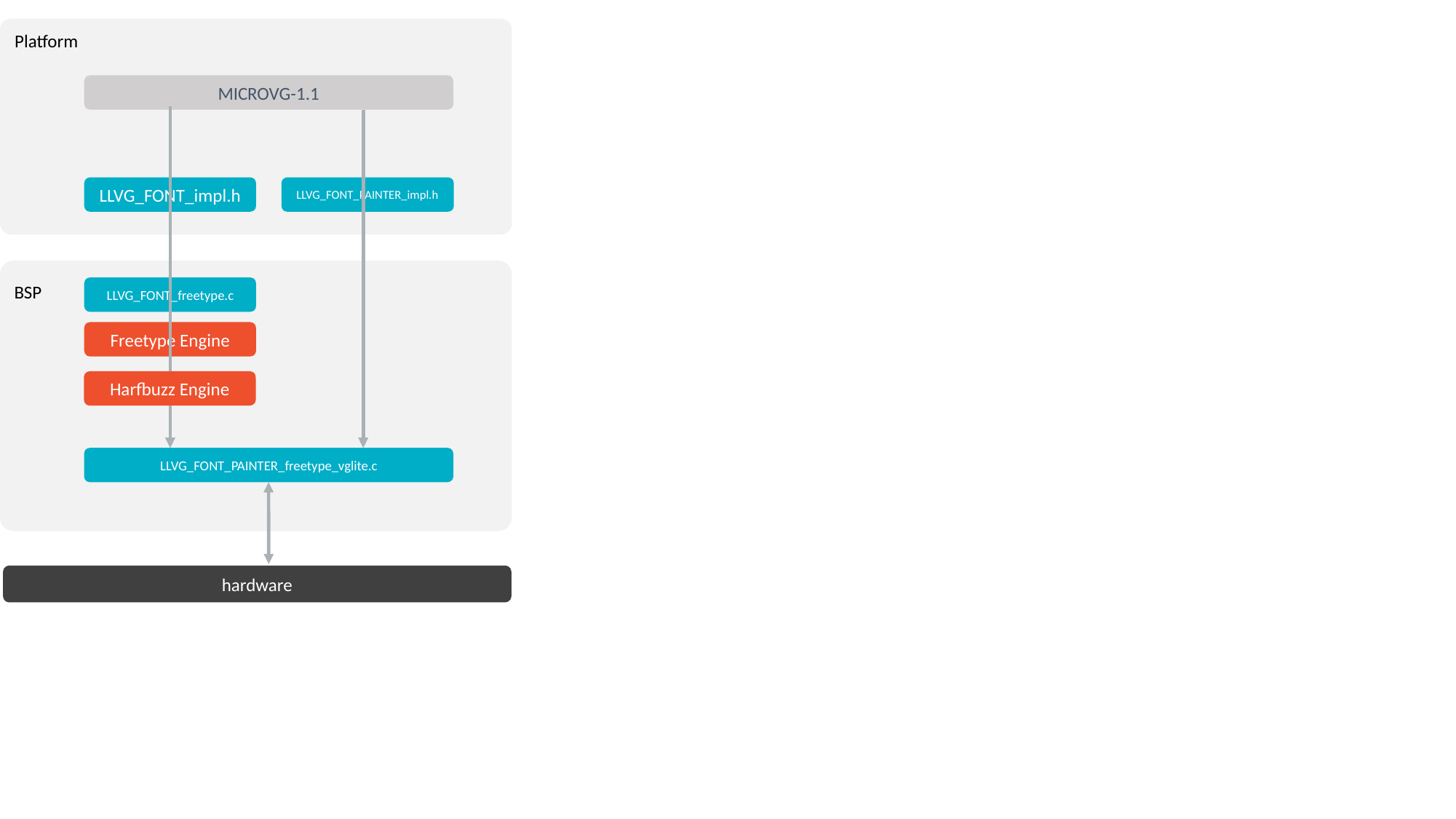

Platform
MICROVG-1.1
LLVG_FONT_impl.h
LLVG_FONT_PAINTER_impl.h

BSP
LLVG_FONT_freetype.c
Freetype Engine
Harfbuzz Engine
LLVG_FONT_PAINTER_freetype_vglite.c
hardware